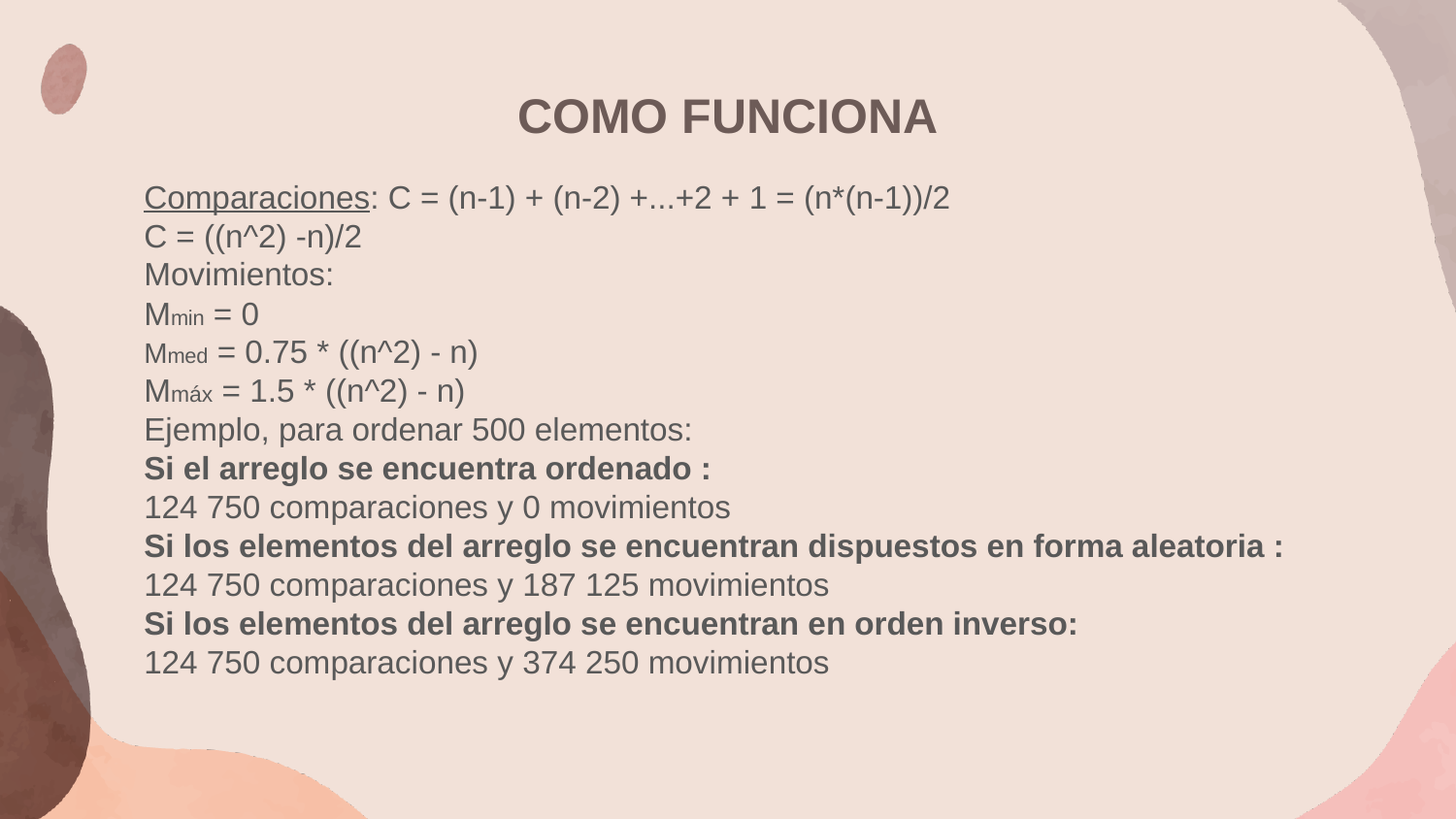

# COMO FUNCIONA
Comparaciones: C = (n-1) + (n-2) +...+2 + 1 = (n*(n-1))/2
C = ((n^2) -n)/2
Movimientos:
Mmin = 0
Mmed = 0.75 * ((n^2) - n)
Mmáx = 1.5 * ((n^2) - n)
Ejemplo, para ordenar 500 elementos:
Si el arreglo se encuentra ordenado :
124 750 comparaciones y 0 movimientos
Si los elementos del arreglo se encuentran dispuestos en forma aleatoria :
124 750 comparaciones y 187 125 movimientos
Si los elementos del arreglo se encuentran en orden inverso:
124 750 comparaciones y 374 250 movimientos